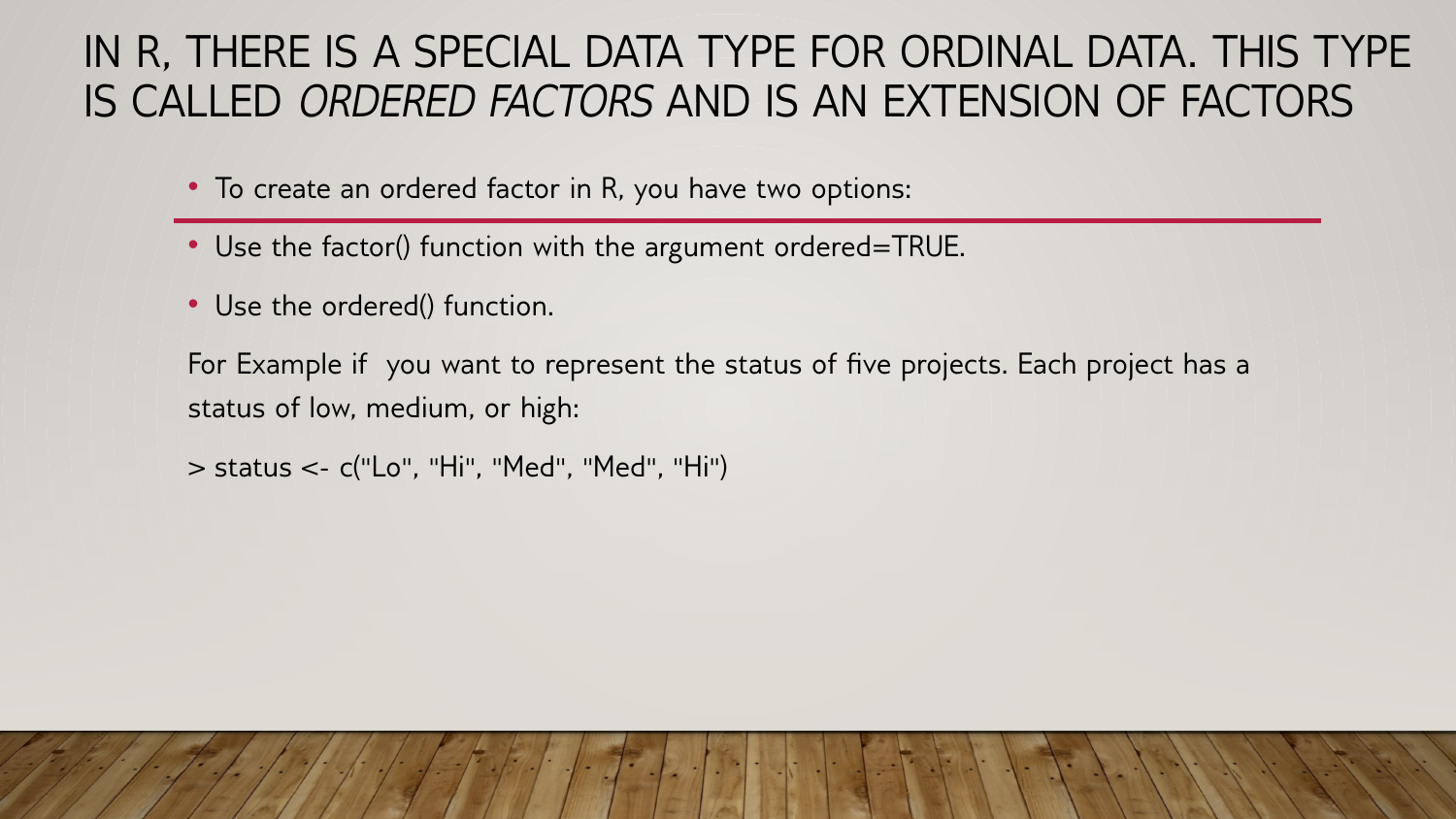

# In R, there is a special data type for ordinal data. This type is called ordered factors and is an extension of factors
To create an ordered factor in R, you have two options:
Use the factor() function with the argument ordered=TRUE.
Use the ordered() function.
For Example if  you want to represent the status of five projects. Each project has a status of low, medium, or high:
> status <- c("Lo", "Hi", "Med", "Med", "Hi")